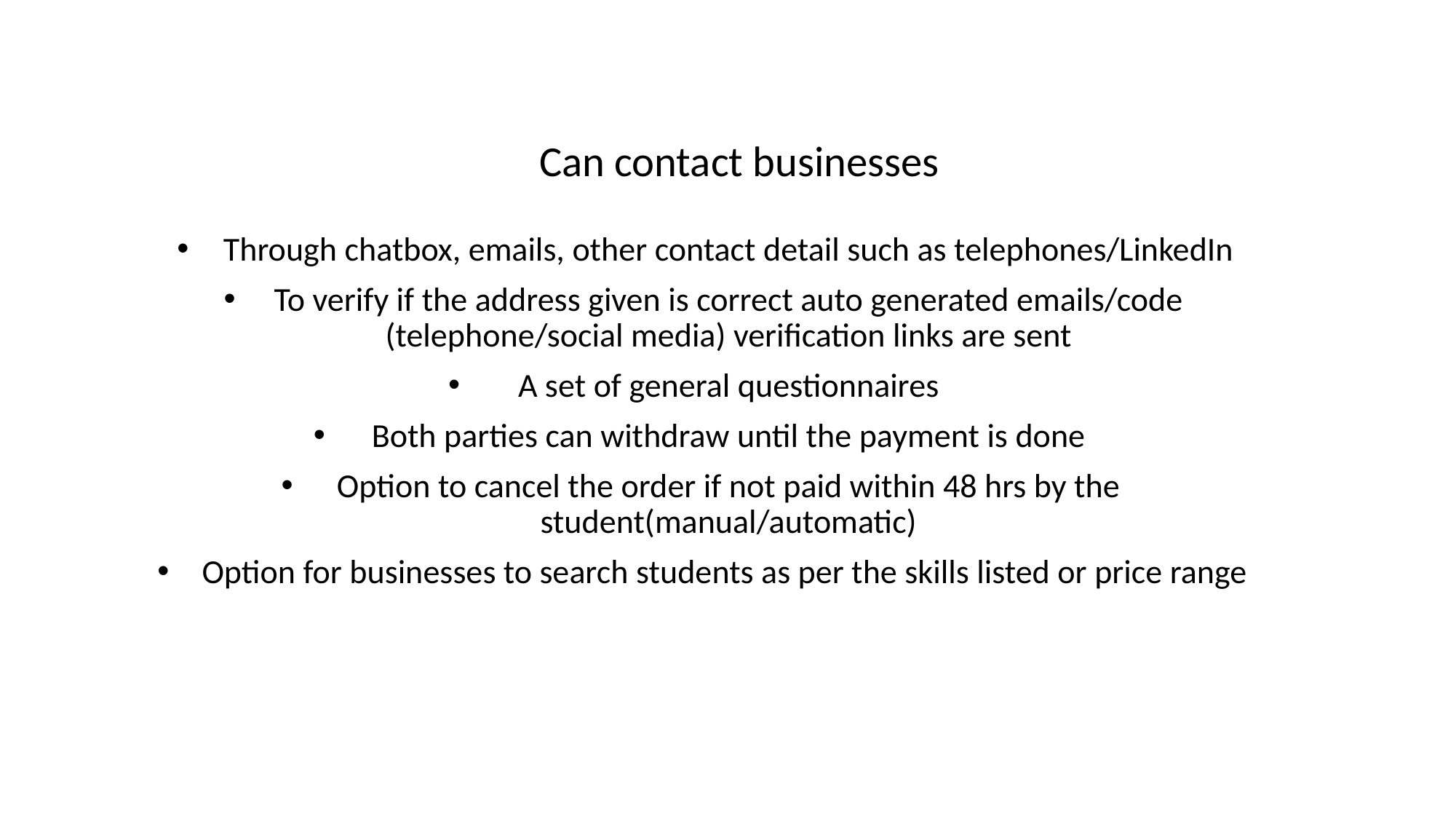

# Can contact businesses
Through chatbox, emails, other contact detail such as telephones/LinkedIn
To verify if the address given is correct auto generated emails/code (telephone/social media) verification links are sent
A set of general questionnaires
Both parties can withdraw until the payment is done
Option to cancel the order if not paid within 48 hrs by the student(manual/automatic)
Option for businesses to search students as per the skills listed or price range